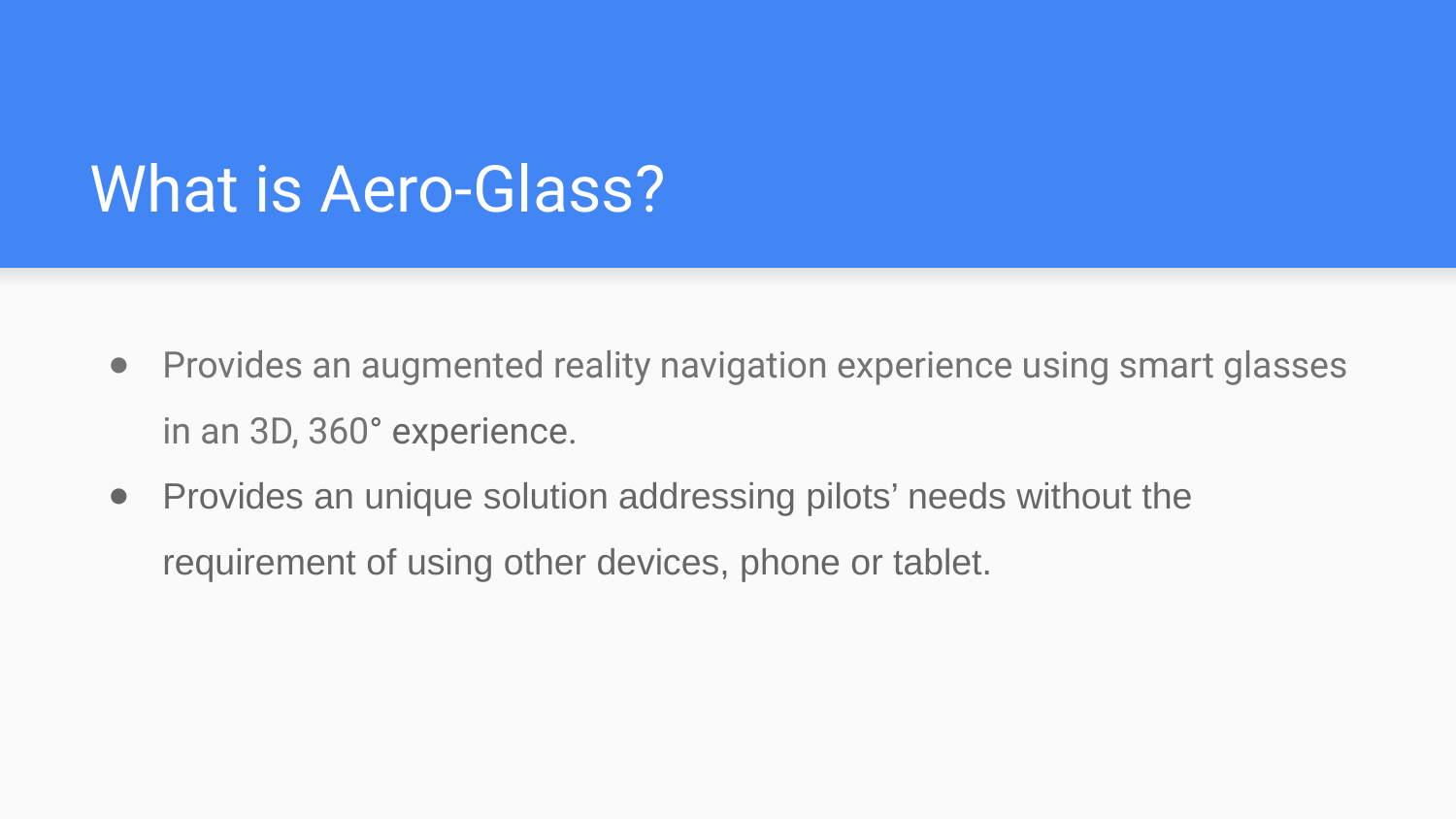

# What is Aero-Glass?
Provides an augmented reality navigation experience using smart glasses in an 3D, 360° experience.
Provides an unique solution addressing pilots’ needs without the requirement of using other devices, phone or tablet.